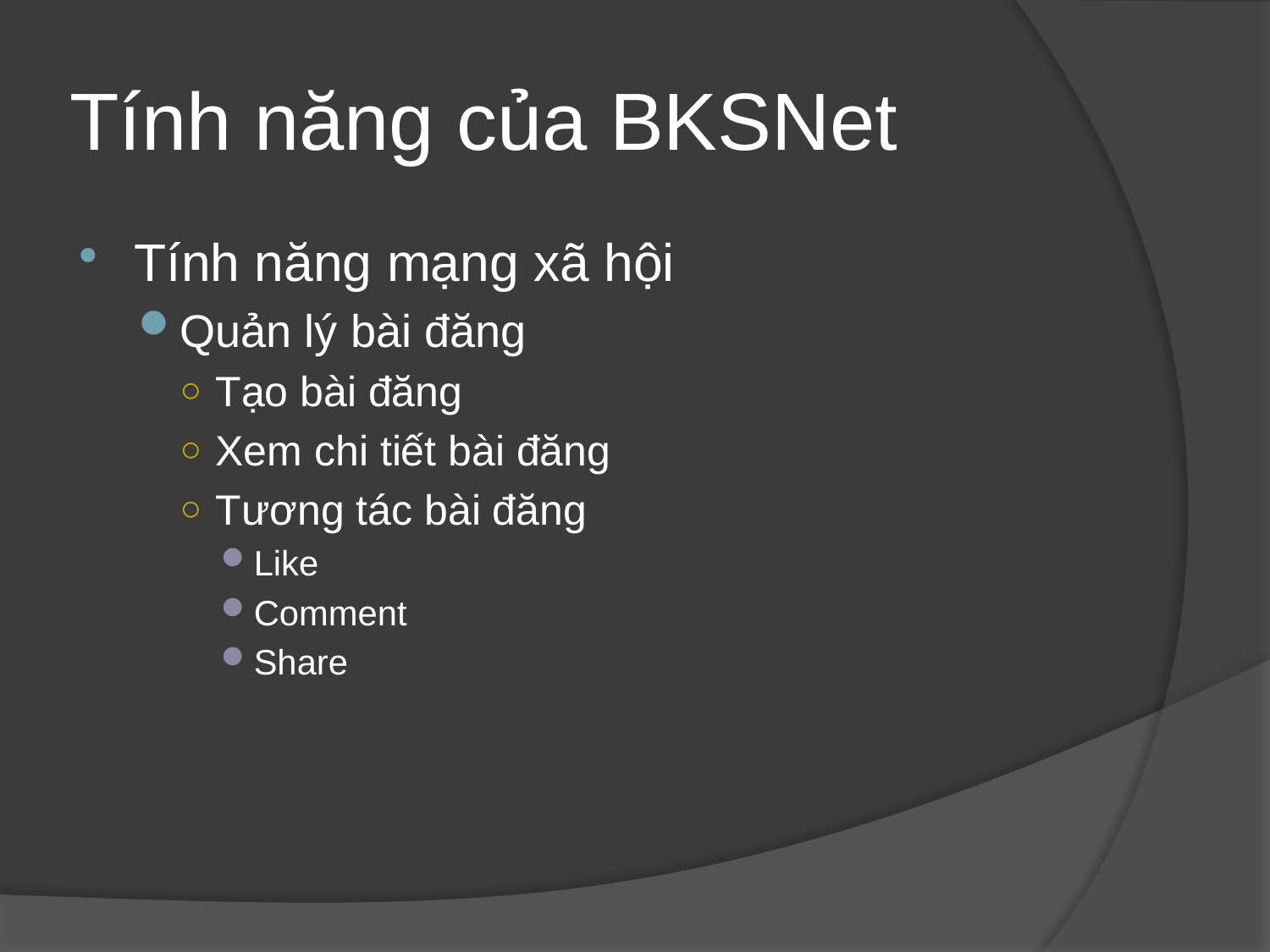

# Tính năng của BKSNet
Tính năng mạng xã hội
Quản lý bài đăng
Tạo bài đăng
Xem chi tiết bài đăng
Tương tác bài đăng
Like
Comment
Share